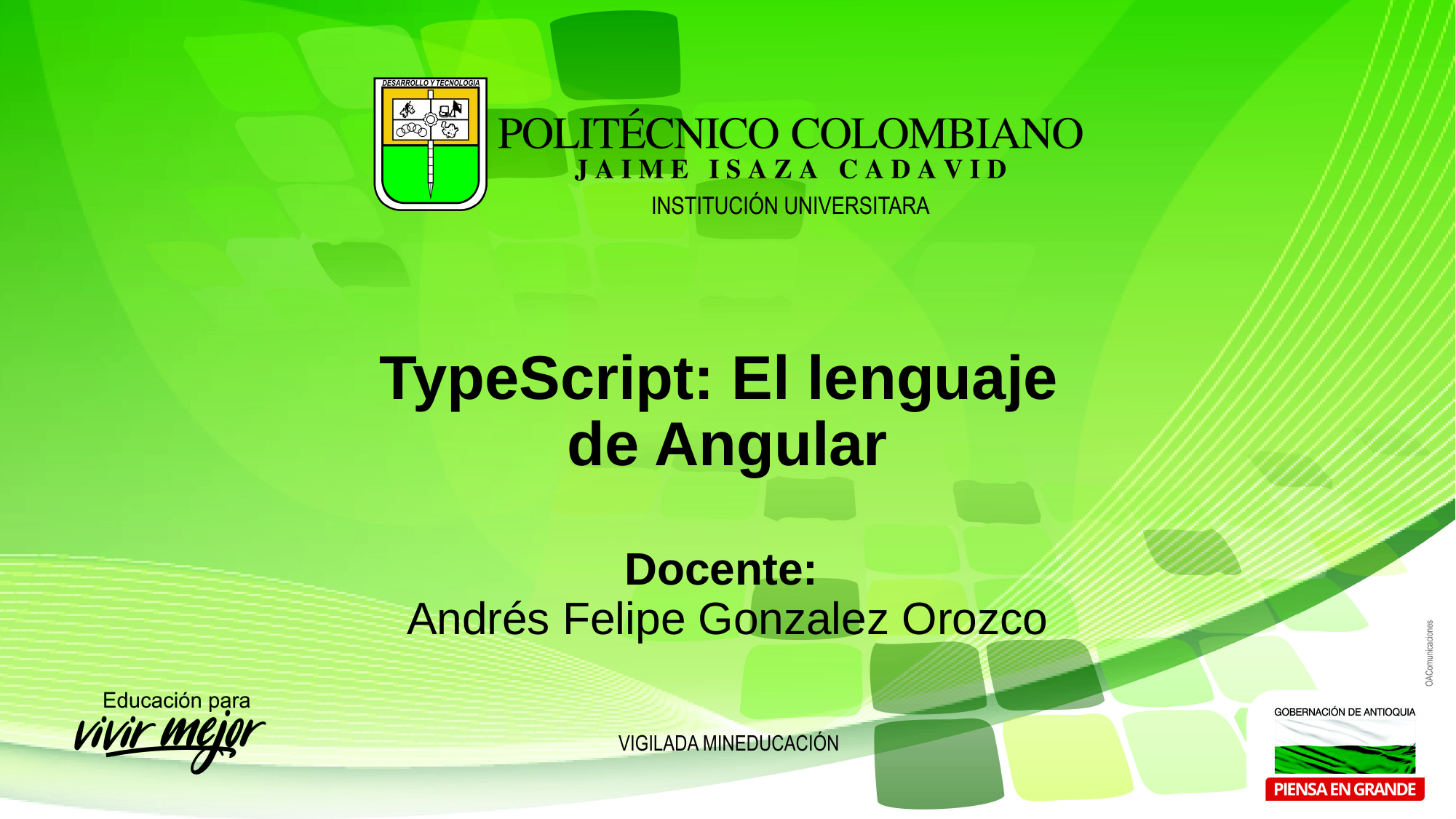

# TypeScript: El lenguaje de Angular Docente: Andrés Felipe Gonzalez Orozco